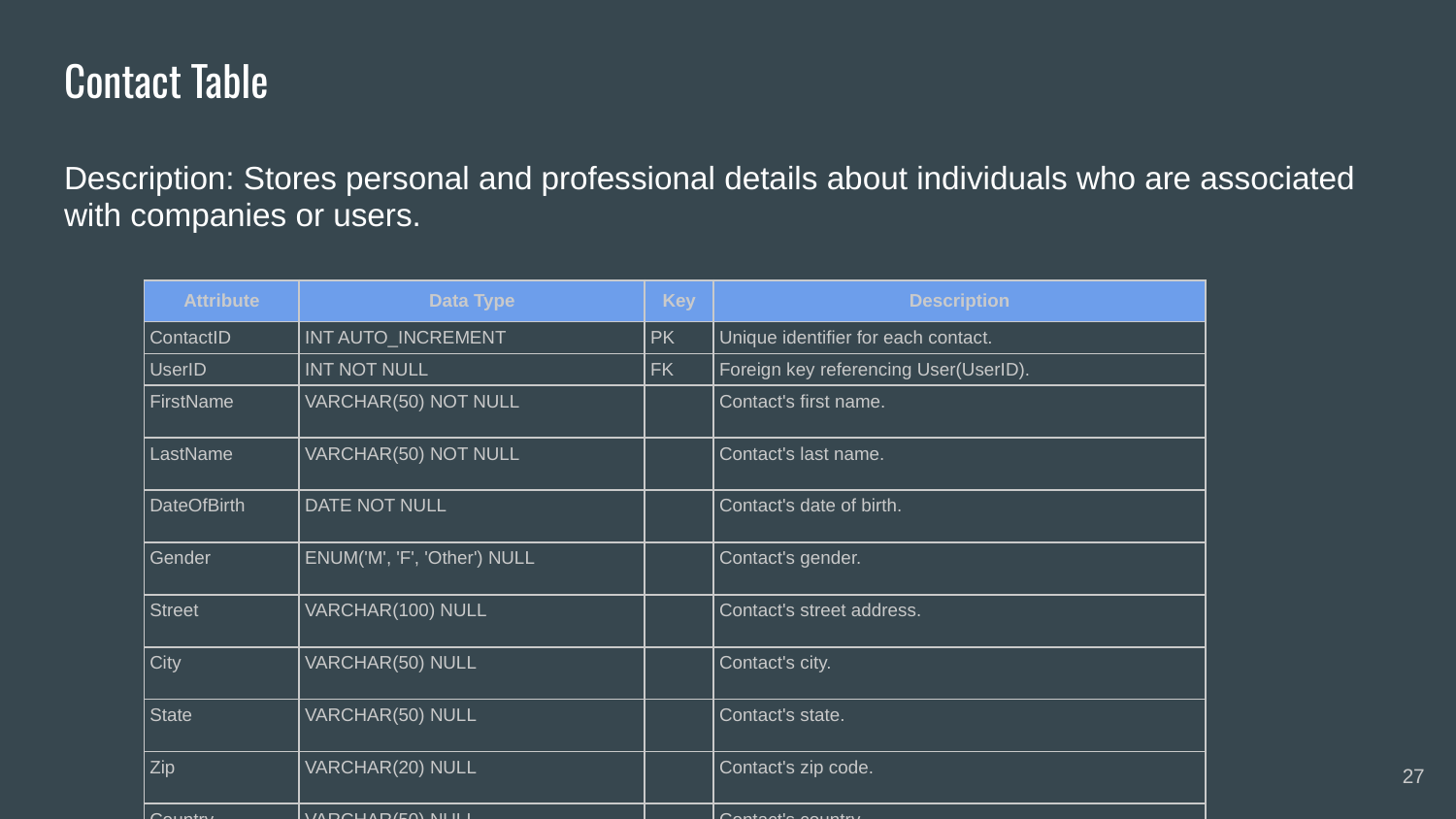

# Contact Table
Description: Stores personal and professional details about individuals who are associated with companies or users.

| Attribute | Data Type | Key | Description |
| --- | --- | --- | --- |
| ContactID | INT AUTO\_INCREMENT | PK | Unique identifier for each contact. |
| UserID | INT NOT NULL | FK | Foreign key referencing User(UserID). |
| FirstName | VARCHAR(50) NOT NULL |  | Contact's first name. |
| LastName | VARCHAR(50) NOT NULL |  | Contact's last name. |
| DateOfBirth | DATE NOT NULL |  | Contact's date of birth. |
| Gender | ENUM('M', 'F', 'Other') NULL |  | Contact's gender. |
| Street | VARCHAR(100) NULL |  | Contact's street address. |
| City | VARCHAR(50) NULL |  | Contact's city. |
| State | VARCHAR(50) NULL |  | Contact's state. |
| Zip | VARCHAR(20) NULL |  | Contact's zip code. |
| Country | VARCHAR(50) NULL |  | Contact's country. |
| CompanyID | INT NULL | FK | Foreign key referencing Company(CompanyID). |
27